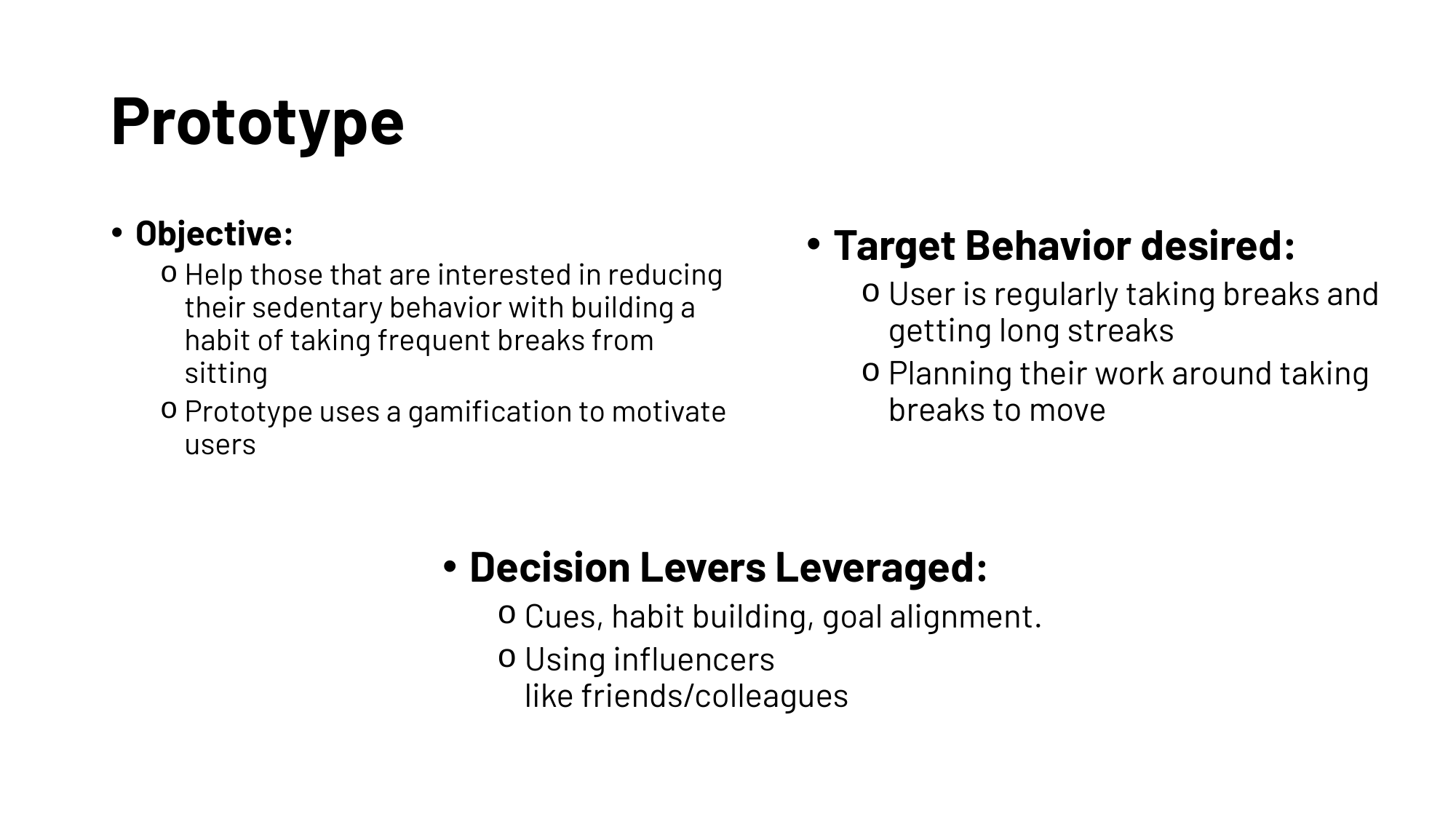

# Prototype
Objective:
Help those that are interested in reducing their sedentary behavior with building a habit of taking frequent breaks from sitting
Prototype uses a gamification to motivate users

Target Behavior desired:
User is regularly taking breaks and getting long streaks
Planning their work around taking breaks to move

Decision Levers Leveraged:
Cues, habit building, goal alignment.
Using influencers like friends/colleagues